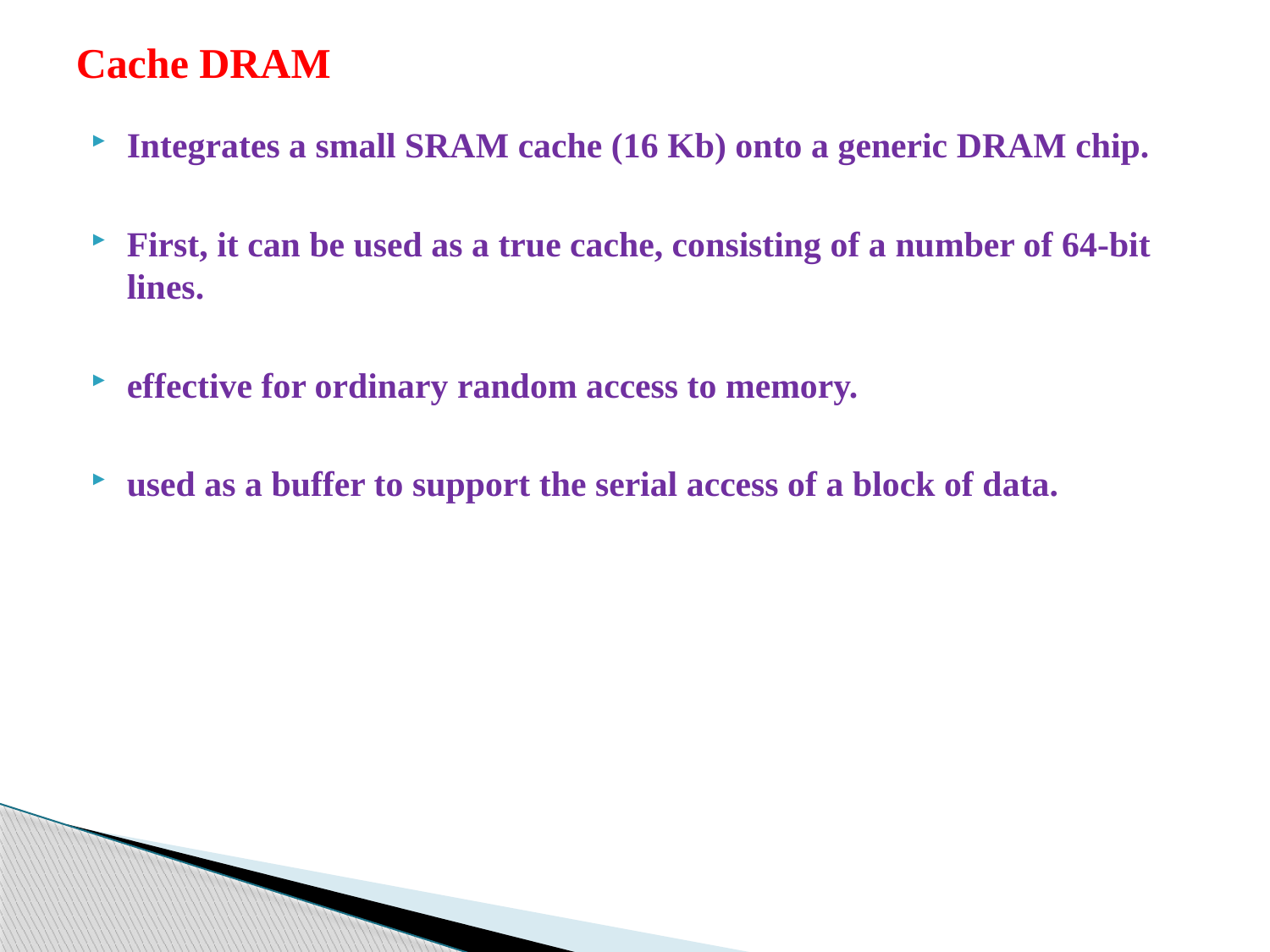

# Cache DRAM
Integrates a small SRAM cache (16 Kb) onto a generic DRAM chip.

First, it can be used as a true cache, consisting of a number of 64-bit lines.

effective for ordinary random access to memory.

used as a buffer to support the serial access of a block of data.